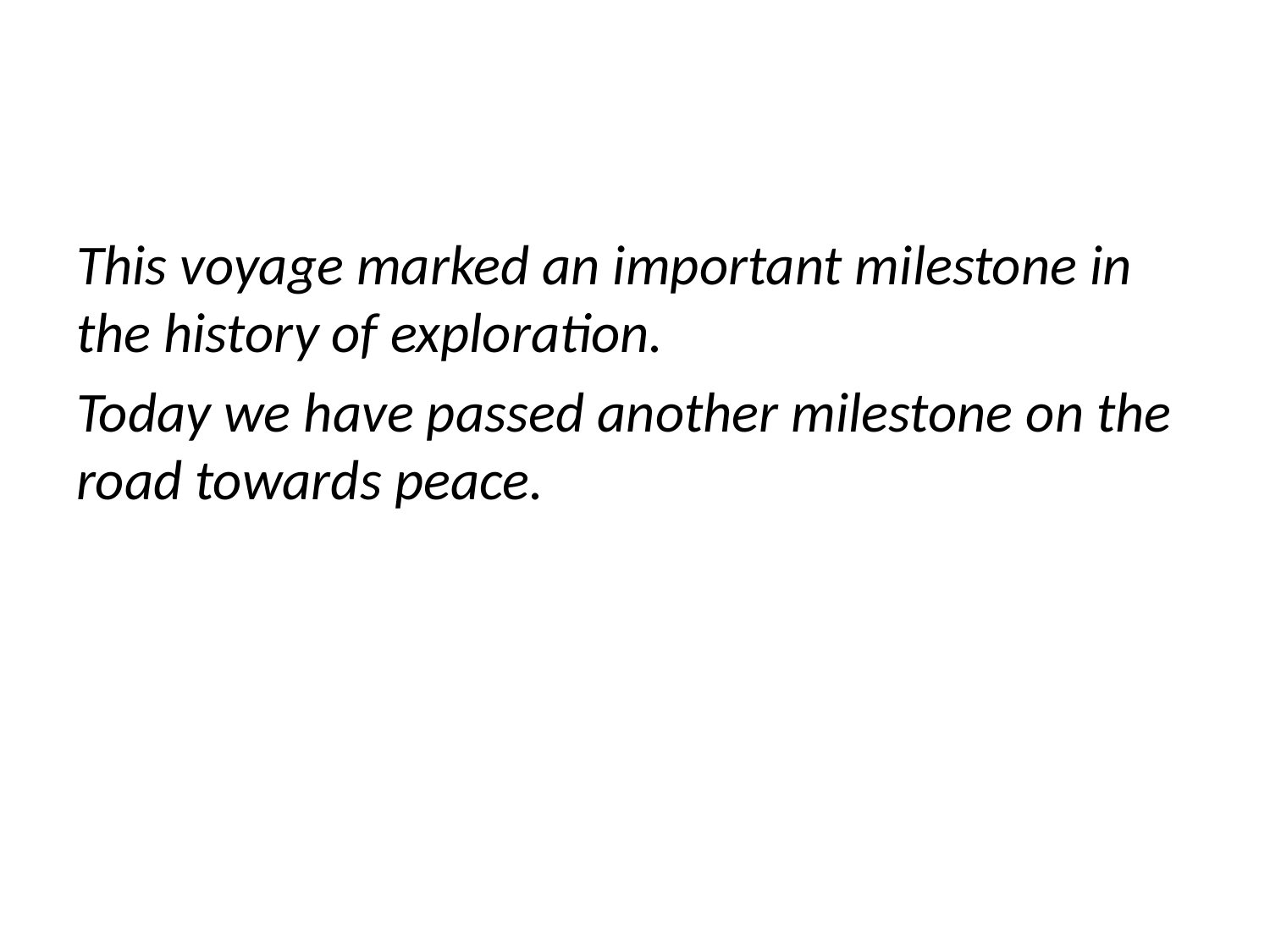

#
This voyage marked an important milestone in the history of exploration.
Today we have passed another milestone on the road towards peace.